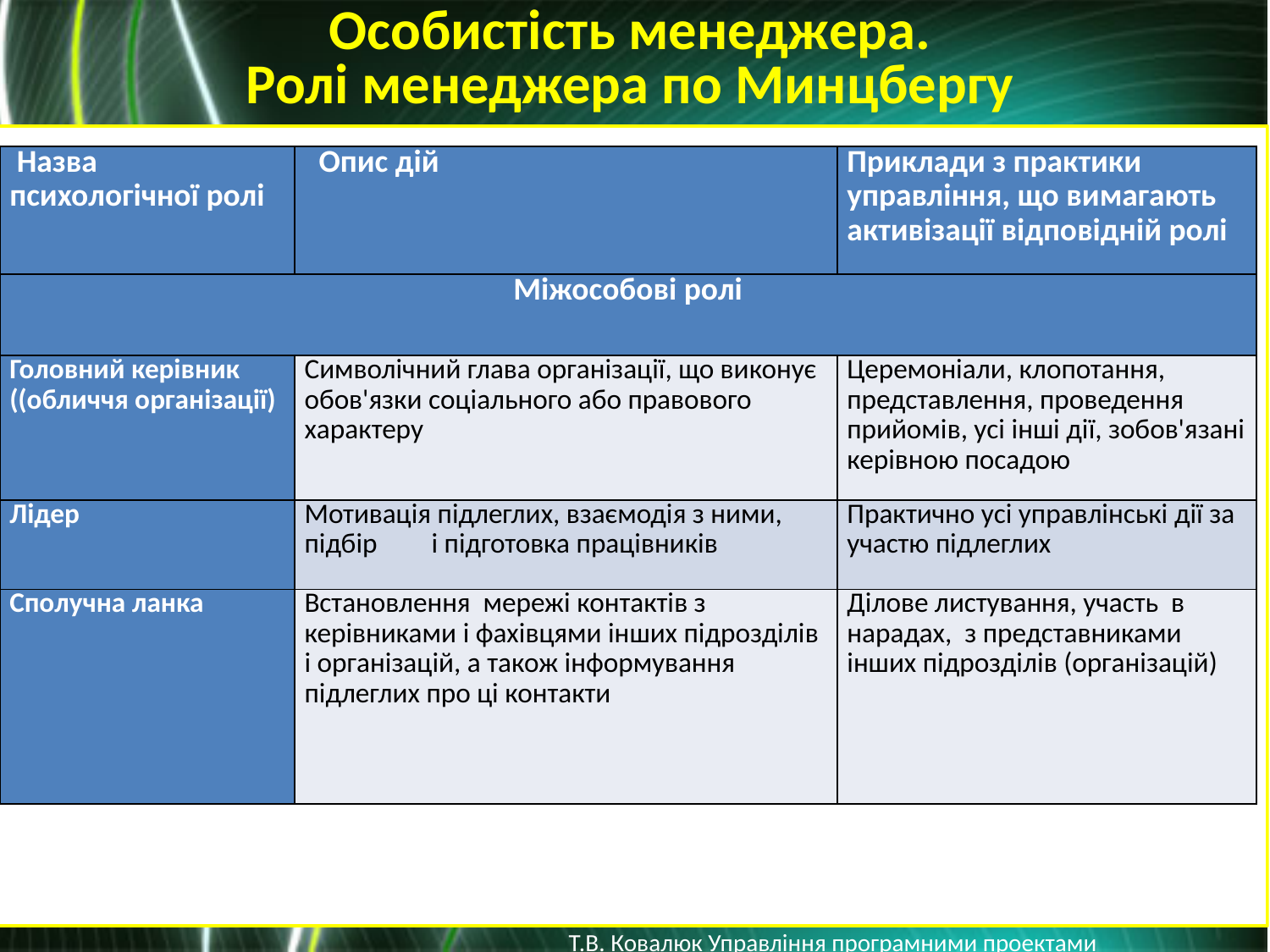

Особистість менеджера.
Ролі менеджера по Минцбергу
| Назва психологічної ролі | Опис дій | Приклади з практики управління, що вимагають активізації відповідній ролі |
| --- | --- | --- |
| Міжособові ролі |  |  |
| Головний керівник ((обличчя організації) | Символічний глава організації, що виконує обов'язки соціального або правового характеру | Церемоніали, клопотання, представлення, проведення прийомів, усі інші дії, зобов'язані керівною посадою |
| Лідер | Мотивація підлеглих, взаємодія з ними, підбір і підготовка працівників | Практично усі управлінські дії за участю підлеглих |
| Сполучна ланка | Встановлення мережі контактів з керівниками і фахівцями інших підрозділів і організацій, а також інформування підлеглих про ці контакти | Ділове листування, участь в нарадах, з представниками інших підрозділів (організацій) |